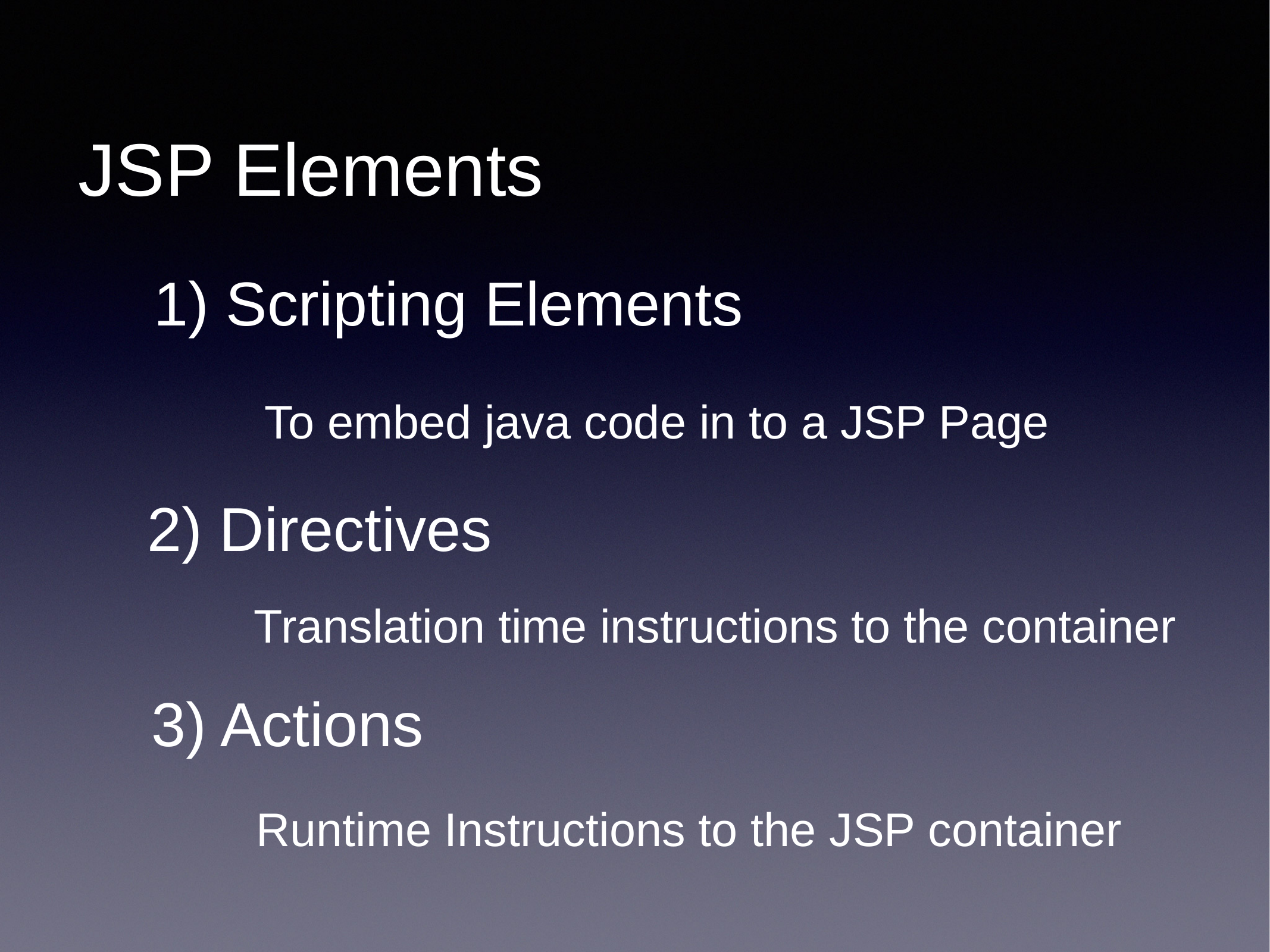

JSP Elements
1) Scripting Elements
To embed java code in to a JSP Page
2) Directives
Translation time instructions to the container
3) Actions
Runtime Instructions to the JSP container